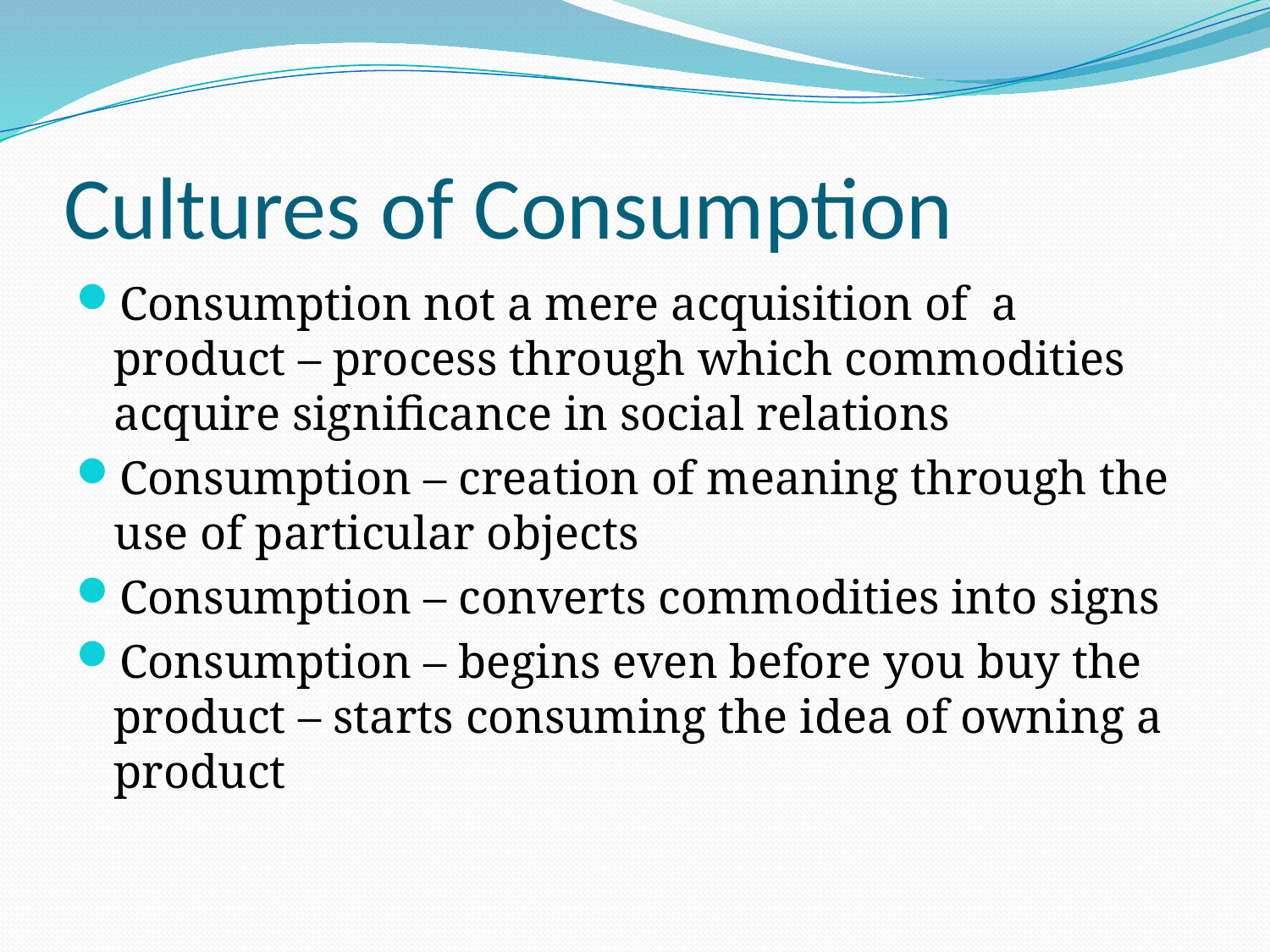

# Cultures of Consumption
Consumption not a mere acquisition of  a product – process through which commodities acquire significance in social relations
Consumption – creation of meaning through the use of particular objects
Consumption – converts commodities into signs
Consumption – begins even before you buy the product – starts consuming the idea of owning a product